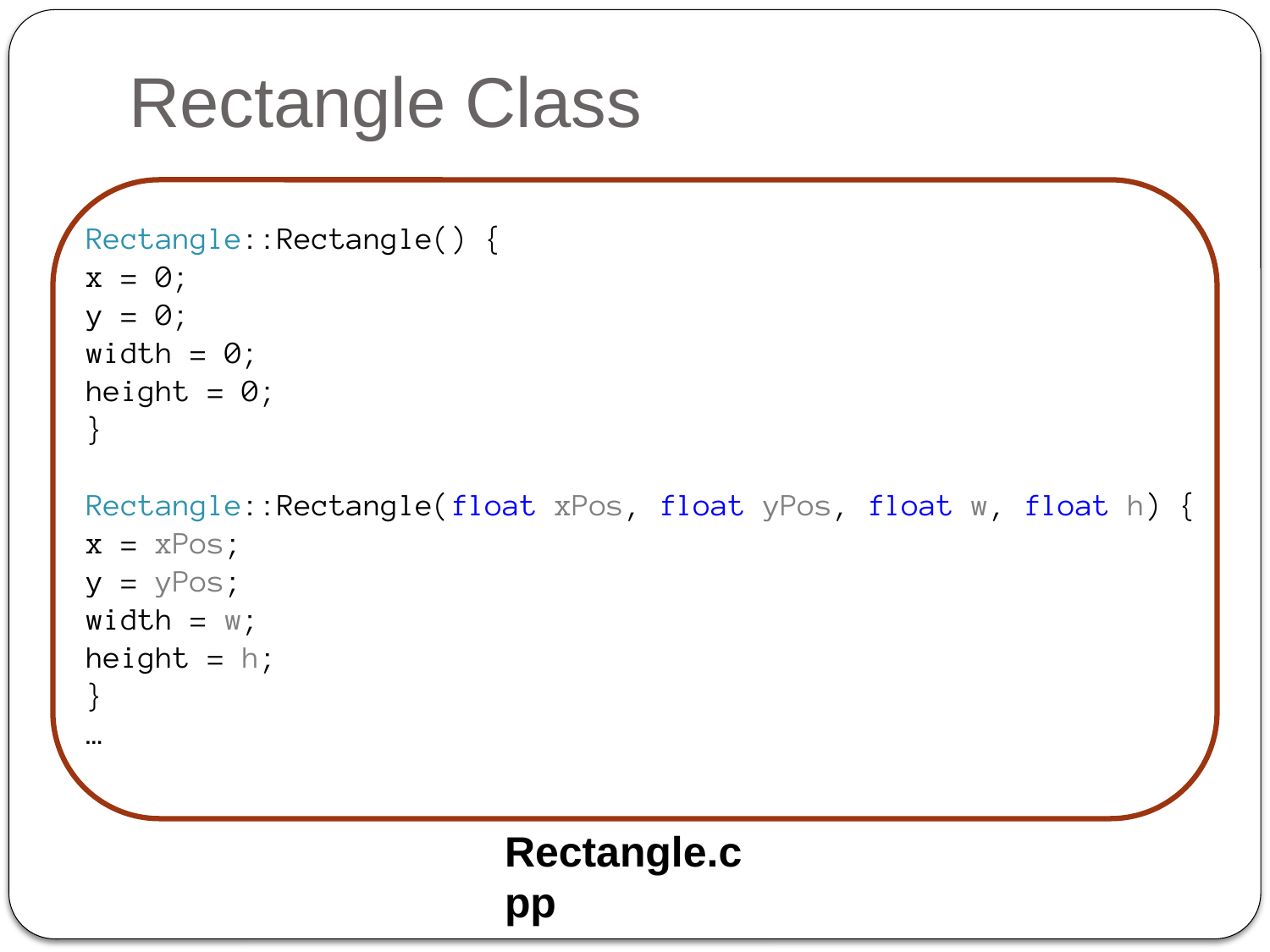

# Rectangle Class
z
Rectangle::Rectangle() {
x = 0;
y = 0;
width = 0;
height = 0;
}

Rectangle::Rectangle(float xPos, float yPos, float w, float h) {
x = xPos;
y = yPos;
width = w;
height = h;
}
…
Rectangle.cpp